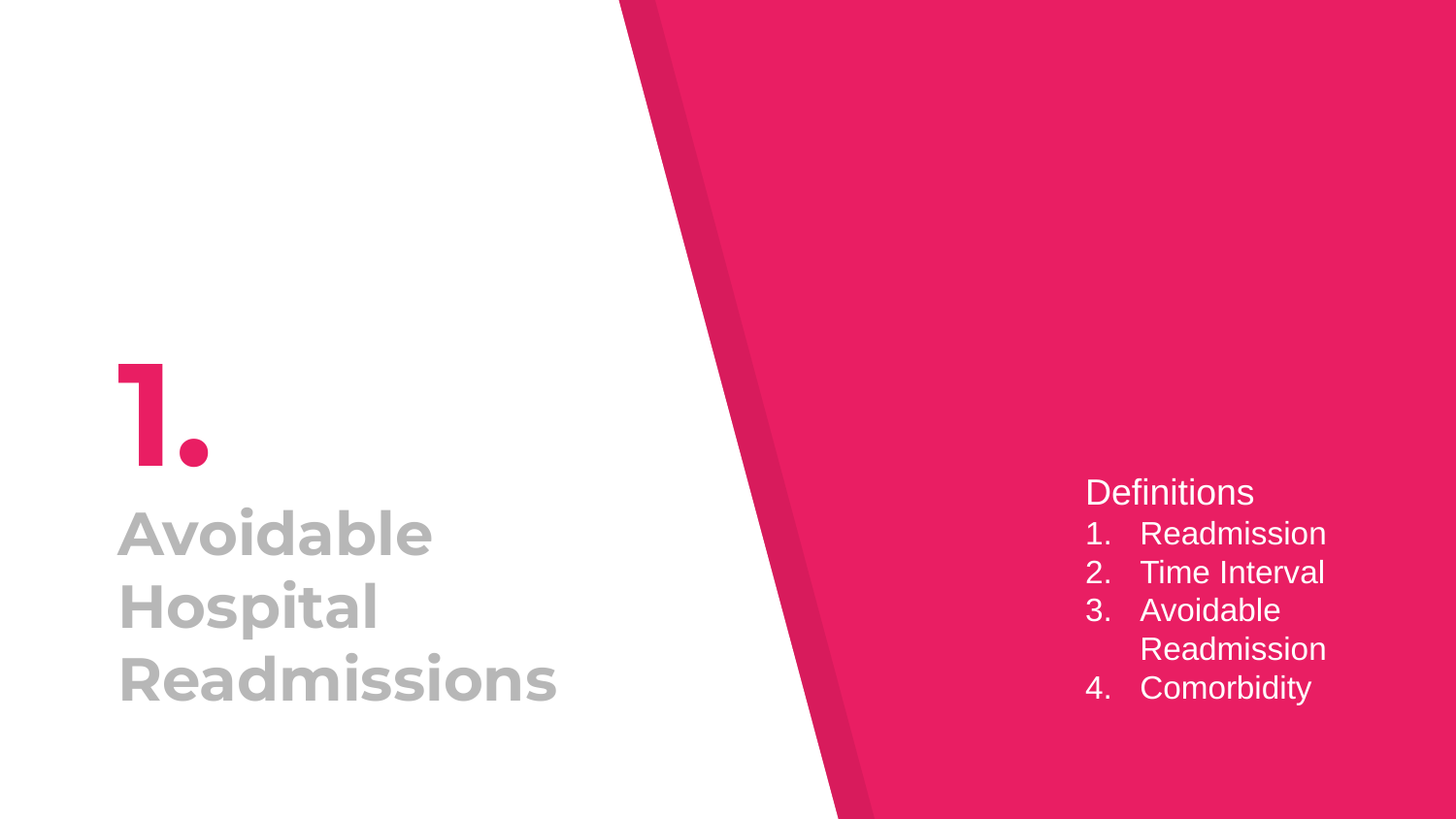

# 1.
Avoidable Hospital Readmissions
Definitions
Readmission
Time Interval
Avoidable Readmission
Comorbidity